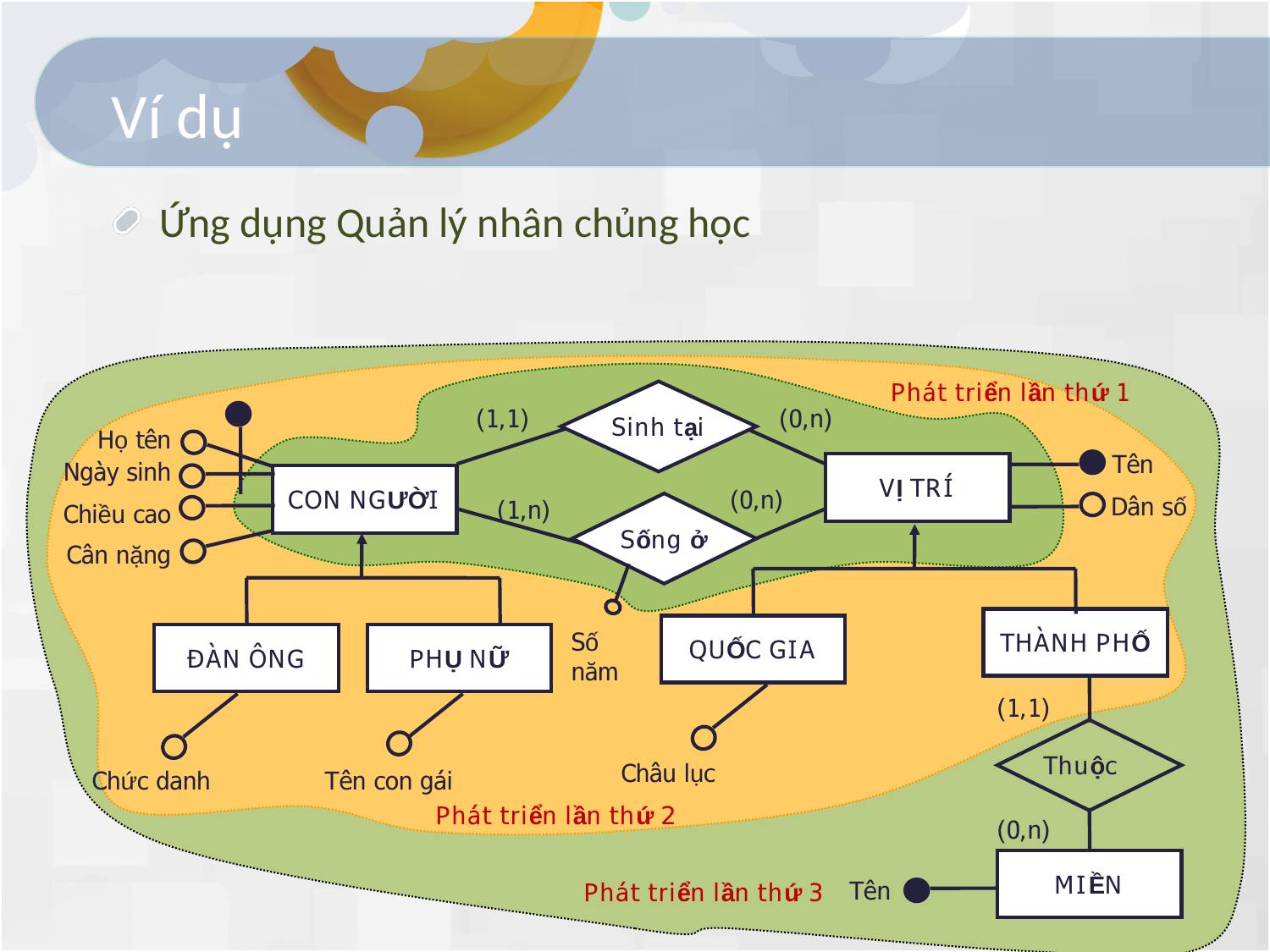

# Ví dụ
Ứng dụng Quản lý nhân chủng học

Phát triển lần thứ 3

Phát triển lần thứ 1
Sinh tại
(1,1)
(0,n)
Họ tên

Tên

Ngày sinh

VỊ TRÍ

CON NGƯỜI
(0,n)
Dân số
(1,n)
Sống ở

Chiều cao

Cân nặng

Số năm

THÀNH PHỐ
QUỐC GIA
ĐÀN ÔNG
PHỤ NỮ

Châu lục
Chức danh
Tên con gái
Phát triển lần thứ 2

(1,1)
Thuộc
(0,n)

MIỀN
Tên